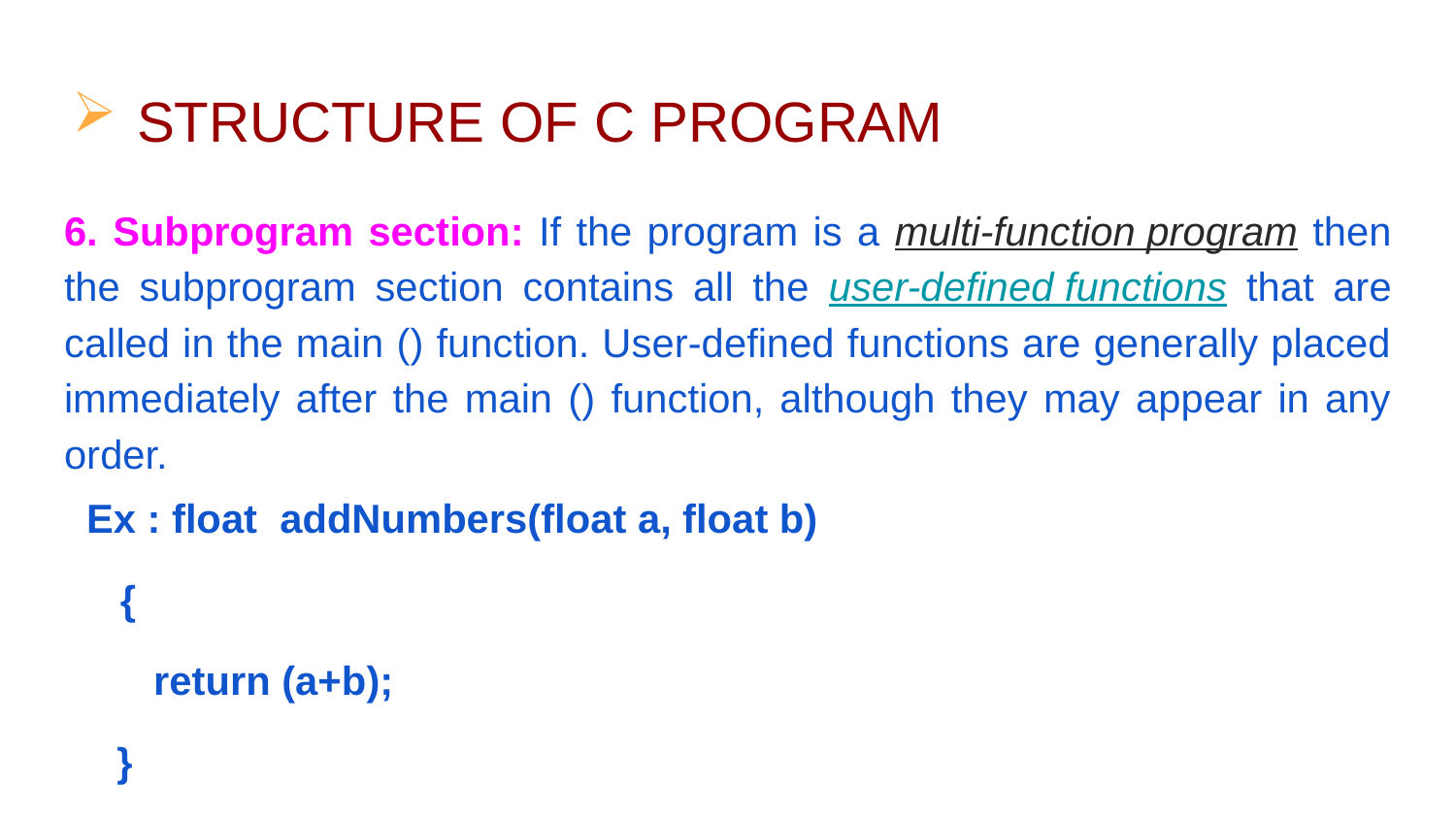

# STRUCTURE OF C PROGRAM

6. Subprogram section: If the program is a multi-function program then the subprogram section contains all the user-defined functions that are called in the main () function. User-defined functions are generally placed immediately after the main () function, although they may appear in any order.
  Ex : float  addNumbers(float a, float b)
     {
        return (a+b);
   }